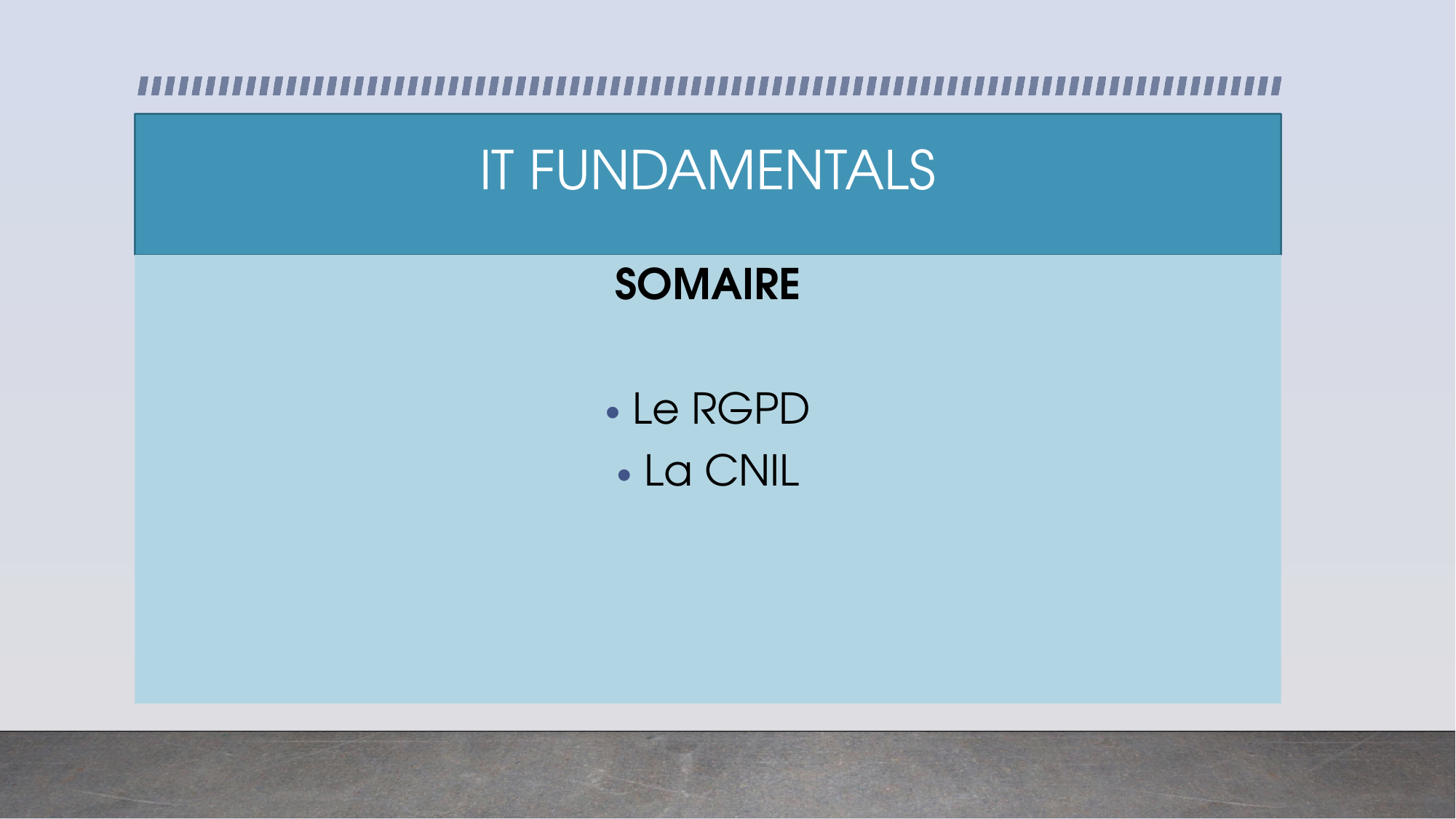

# IT FUNDAMENTALS
SOMAIRE

Le RGPD
La CNIL